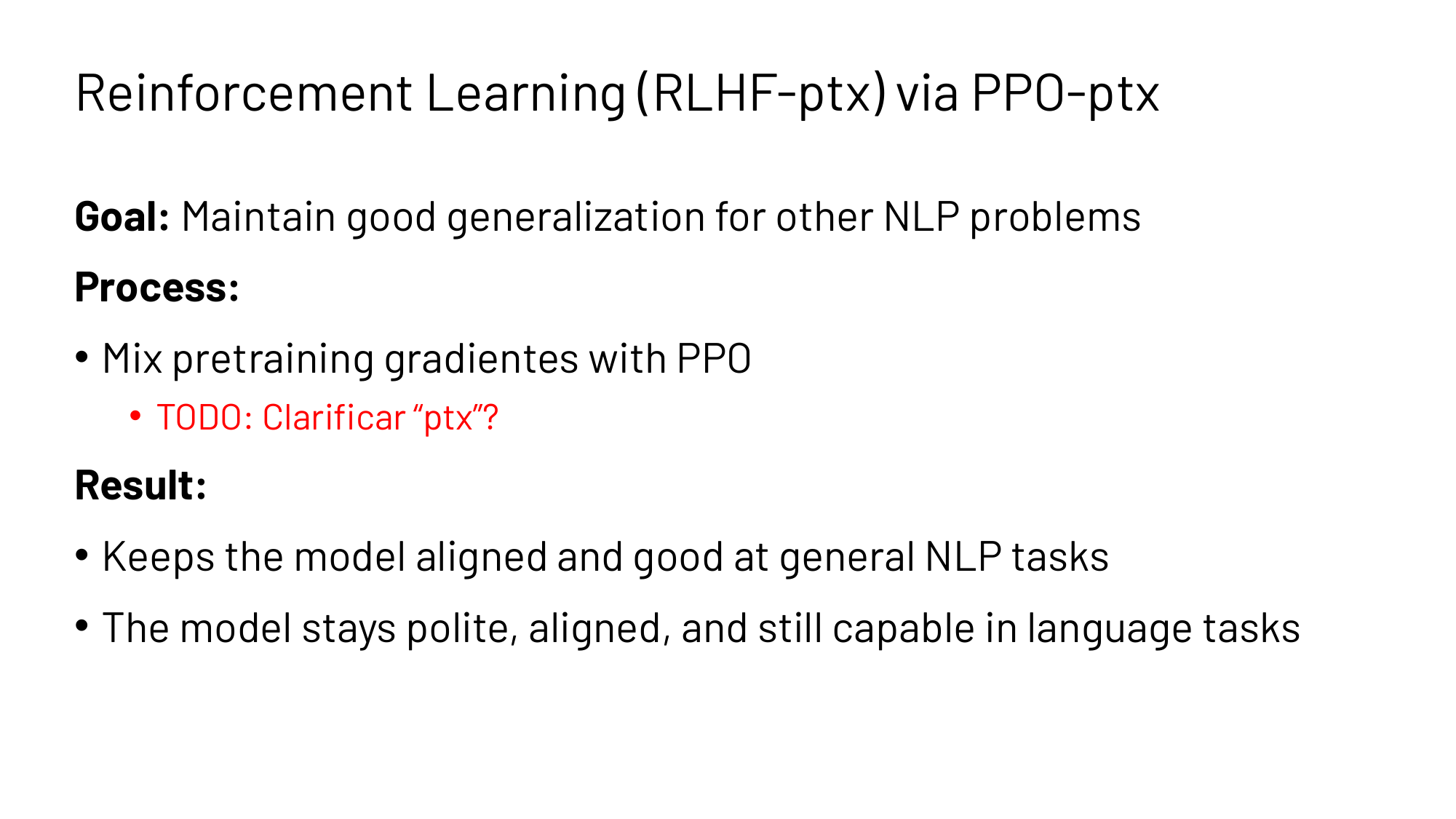

# Reinforcement Learning (RLHF-ptx) via PPO-ptx
Goal: Maintain good generalization for other NLP problems
Process:
Mix pretraining gradientes with PPO
TODO: Clarificar “ptx”?
Result:
Keeps the model aligned and good at general NLP tasks
The model stays polite, aligned, and still capable in language tasks